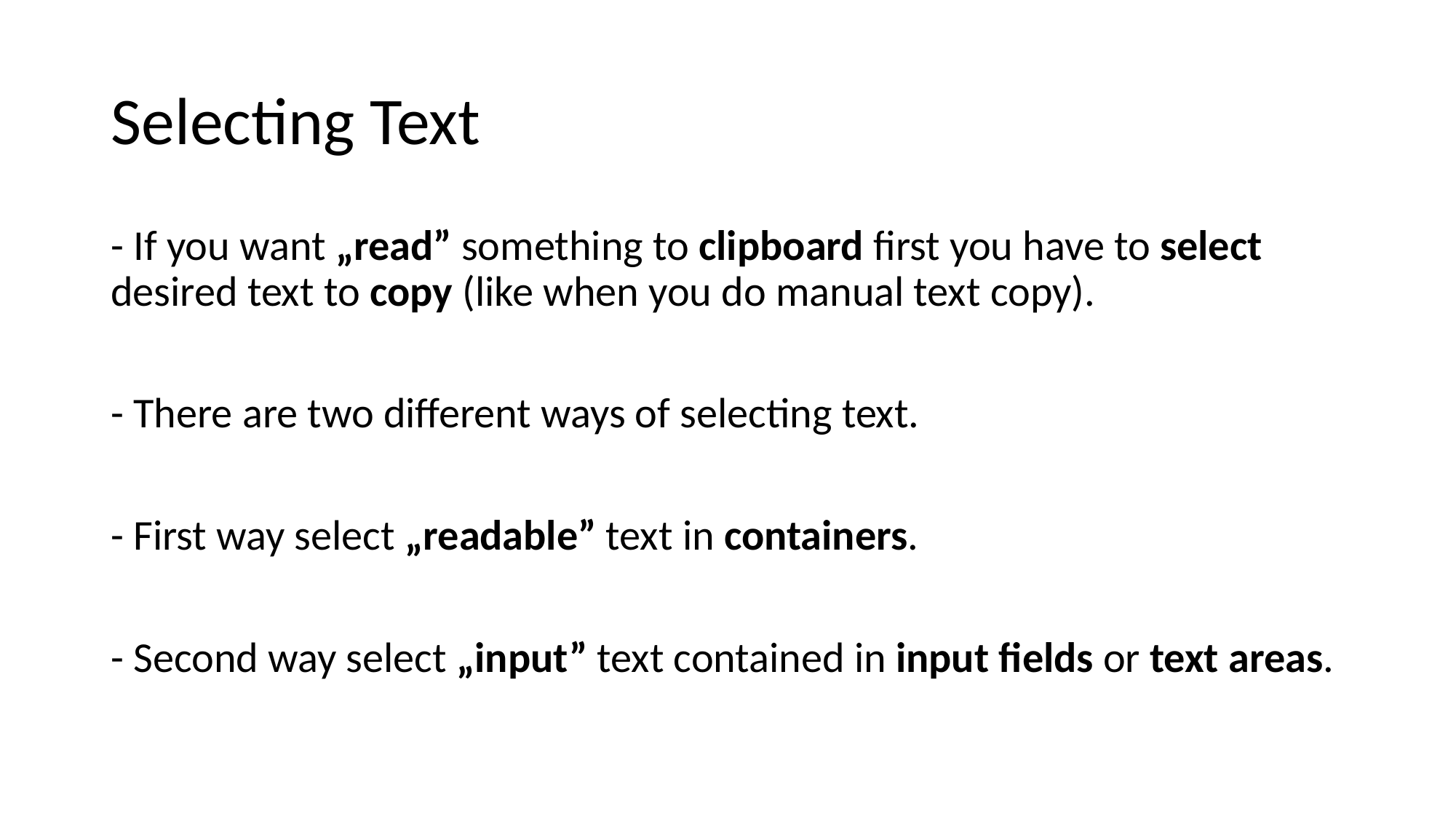

# Selecting Text
- If you want „read” something to clipboard first you have to select desired text to copy (like when you do manual text copy).

- There are two different ways of selecting text.

- First way select „readable” text in containers.

- Second way select „input” text contained in input fields or text areas.